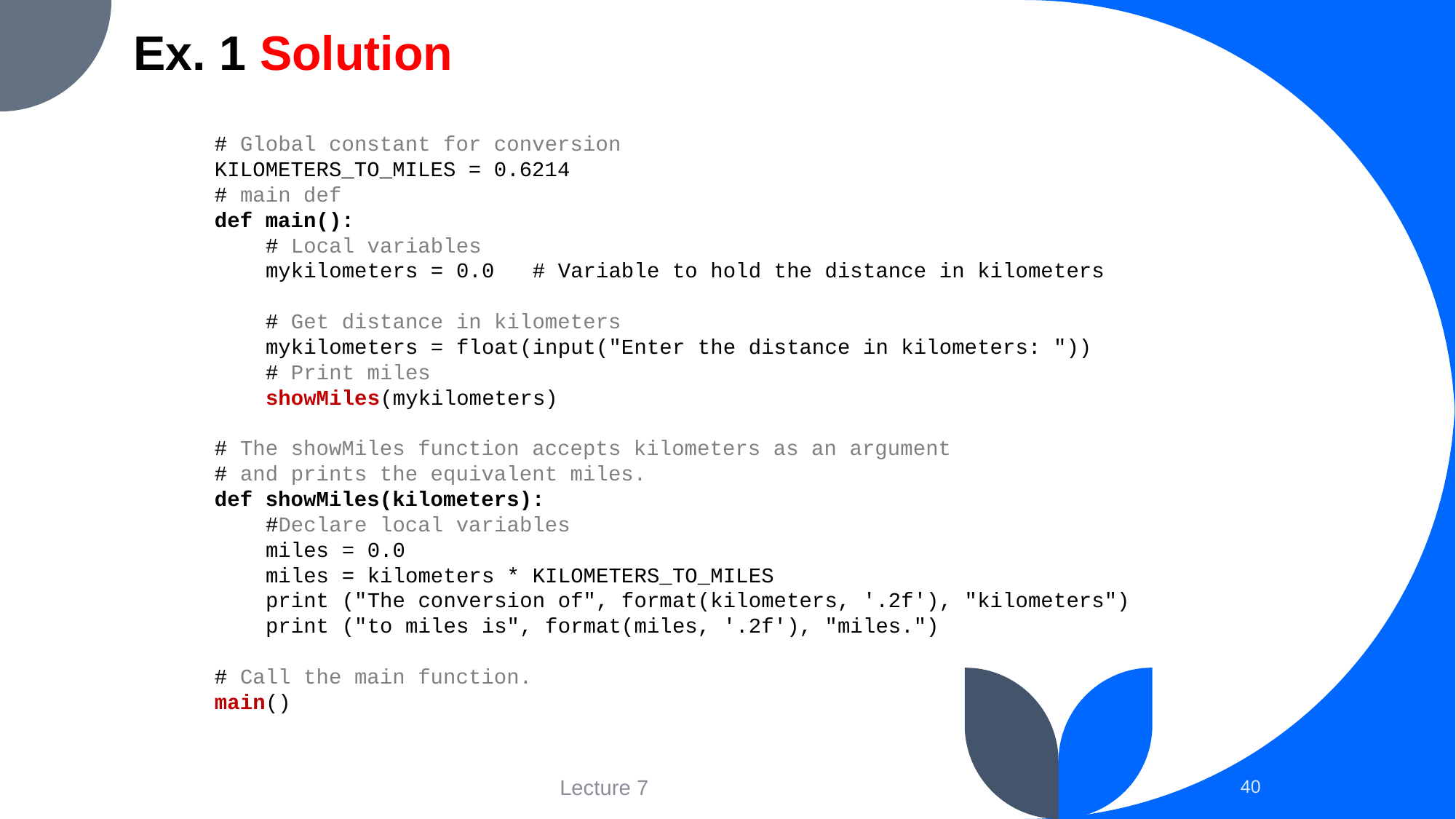

# Ex. 1 Solution
# Global constant for conversion
KILOMETERS_TO_MILES = 0.6214
# main def
def main():
    # Local variables
    mykilometers = 0.0   # Variable to hold the distance in kilometers

    # Get distance in kilometers
    mykilometers = float(input("Enter the distance in kilometers: "))
    # Print miles
    showMiles(mykilometers)

# The showMiles function accepts kilometers as an argument
# and prints the equivalent miles.
def showMiles(kilometers):
    #Declare local variables
    miles = 0.0
    miles = kilometers * KILOMETERS_TO_MILES
    print ("The conversion of", format(kilometers, '.2f'), "kilometers")
    print ("to miles is", format(miles, '.2f'), "miles.")

# Call the main function.
main()
40
Lecture 7